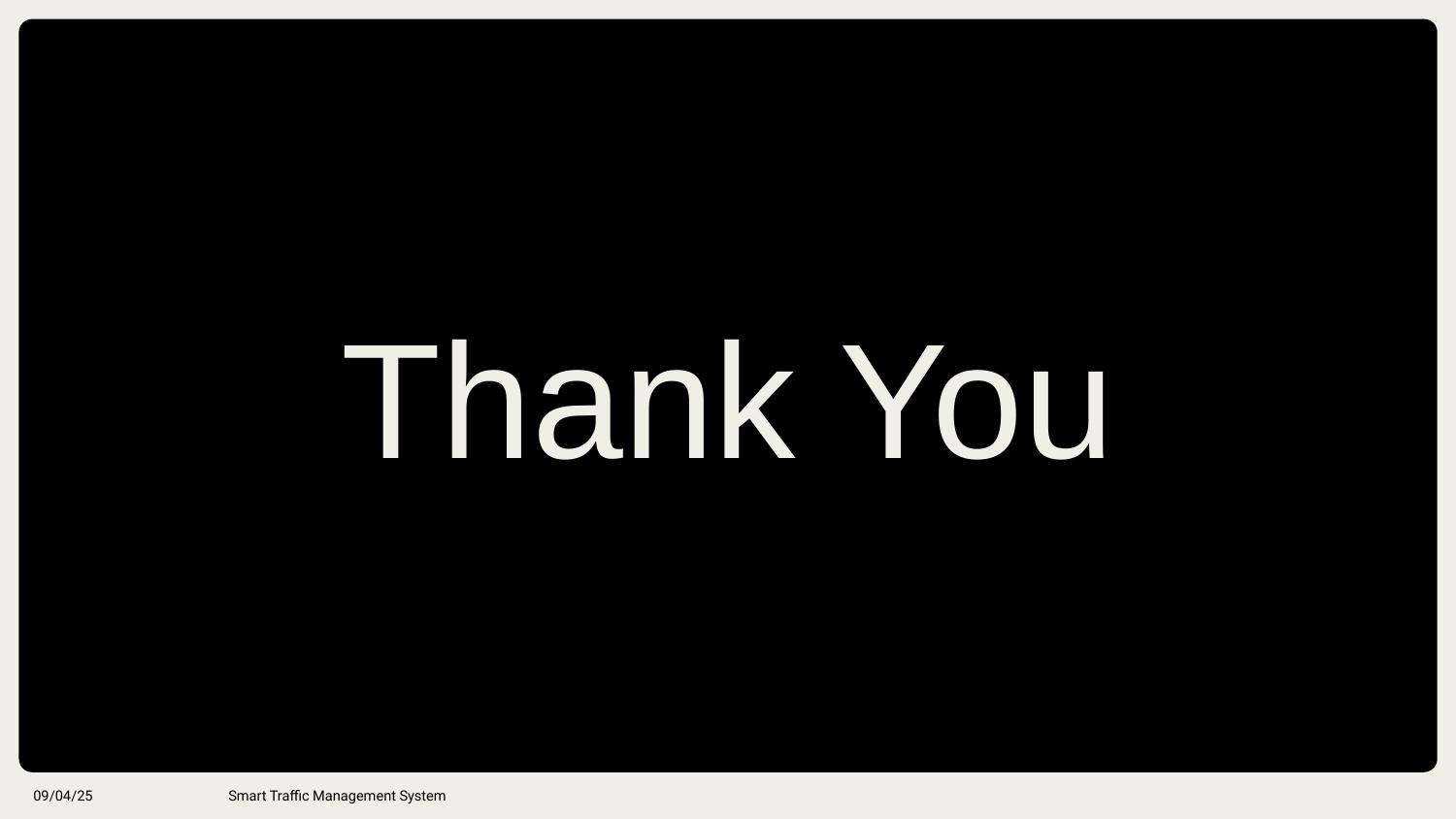

# Thank You
09/04/25
Smart Traffic Management System